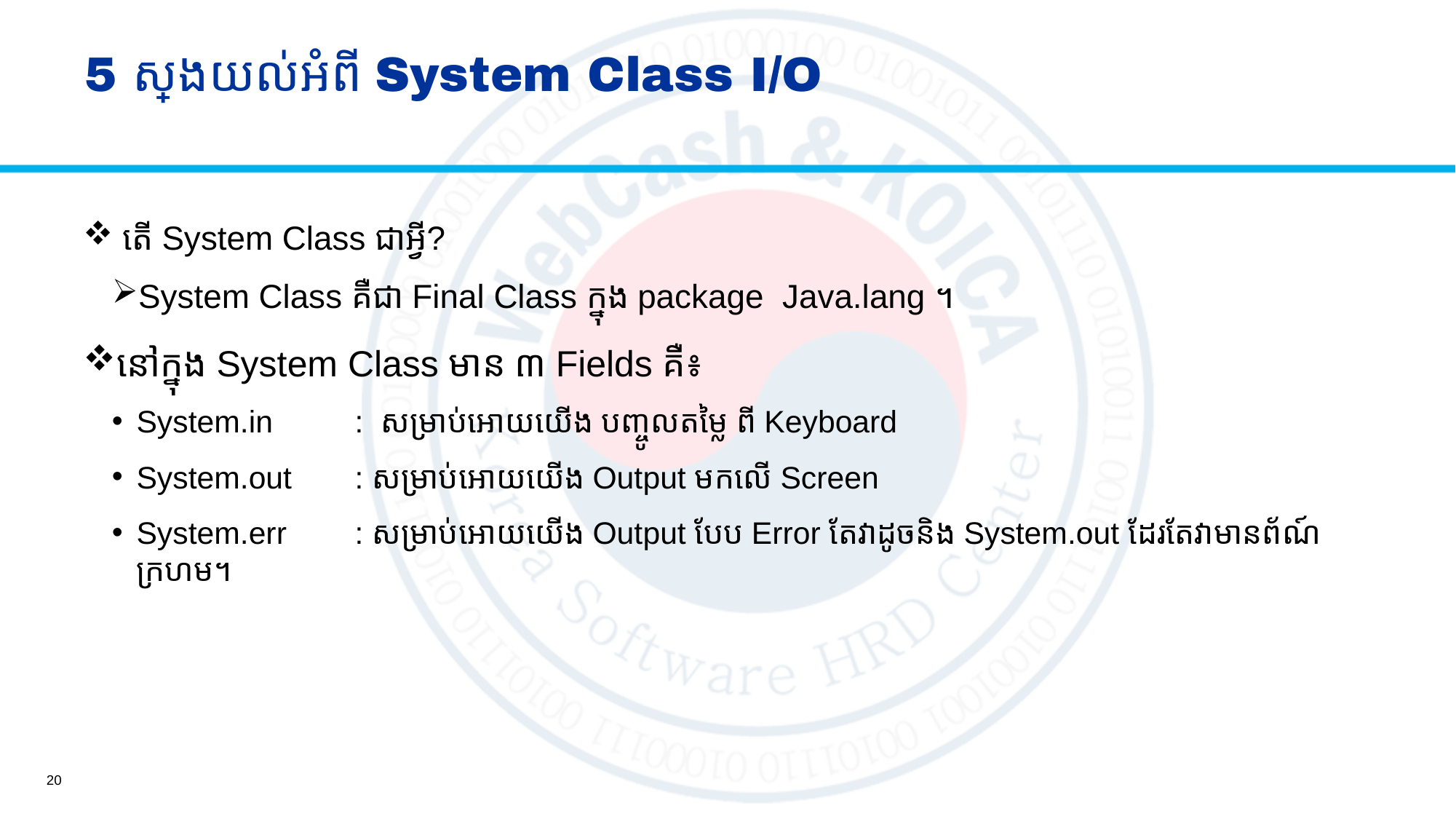

# 5 ស្វែងយល់អំពី System Class I/O
 តើ System Class ជាអ្វី?
System Class គឺជា​ Final Class ក្នុង package  Java.lang ។
នៅក្នុង System Class មាន​ ៣ Fields គឺ៖
System.in	:  សម្រាប់អោយយើង បញ្ចូលតម្លៃ ពី Keyboard
System.out	: សម្រាប់អោយយើង Output មកលើ Screen
System.err	: សម្រាប់អោយយើង Output បែប Error តែវាដូចនិង System.out ដែរតែវាមានព័ណ៍ក្រហម។

20